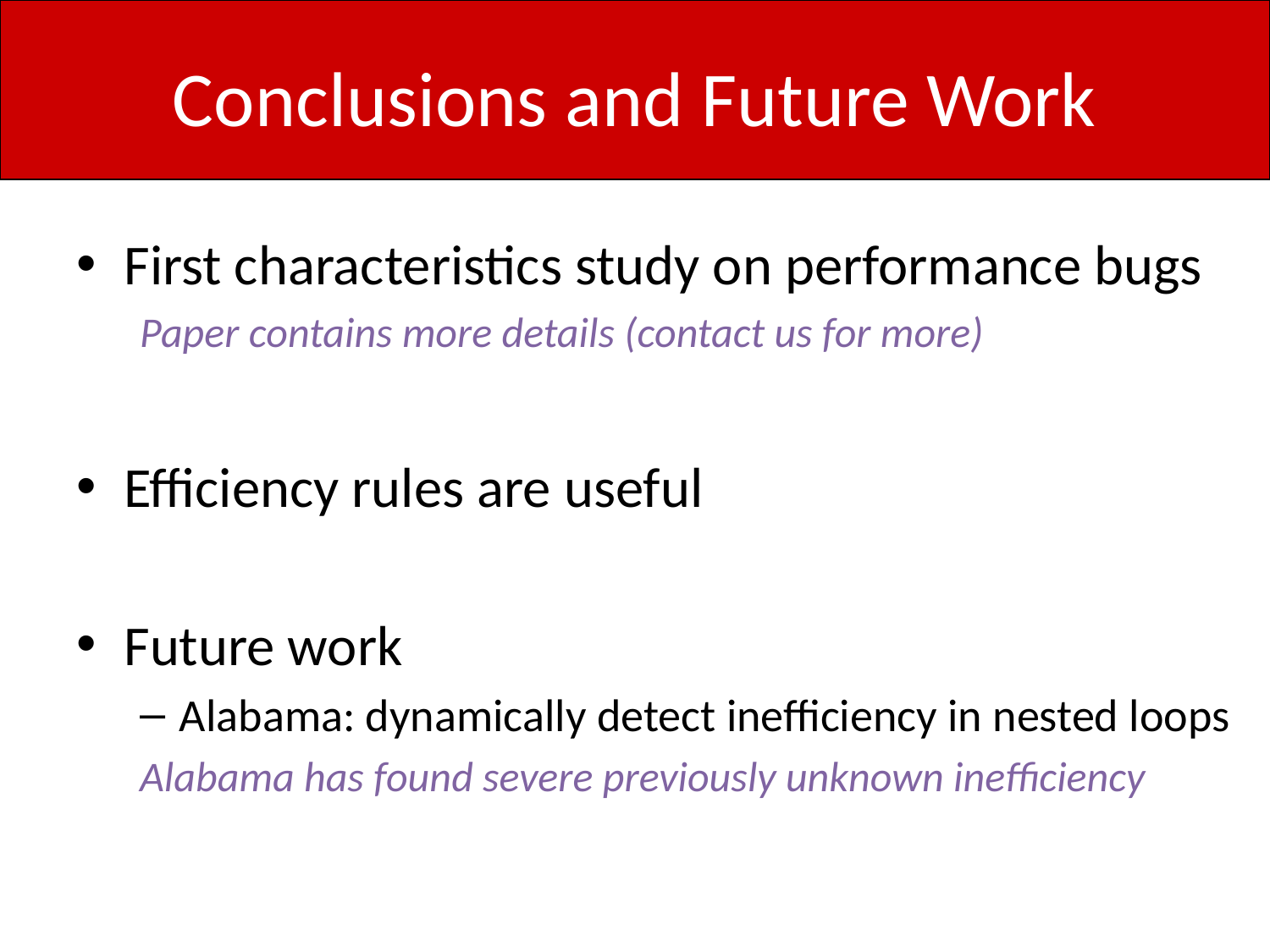

# Conclusions and Future Work
First characteristics study on performance bugs
Paper contains more details (contact us for more)

Efficiency rules are useful

Future work
Alabama: dynamically detect inefficiency in nested loops
Alabama has found severe previously unknown inefficiency